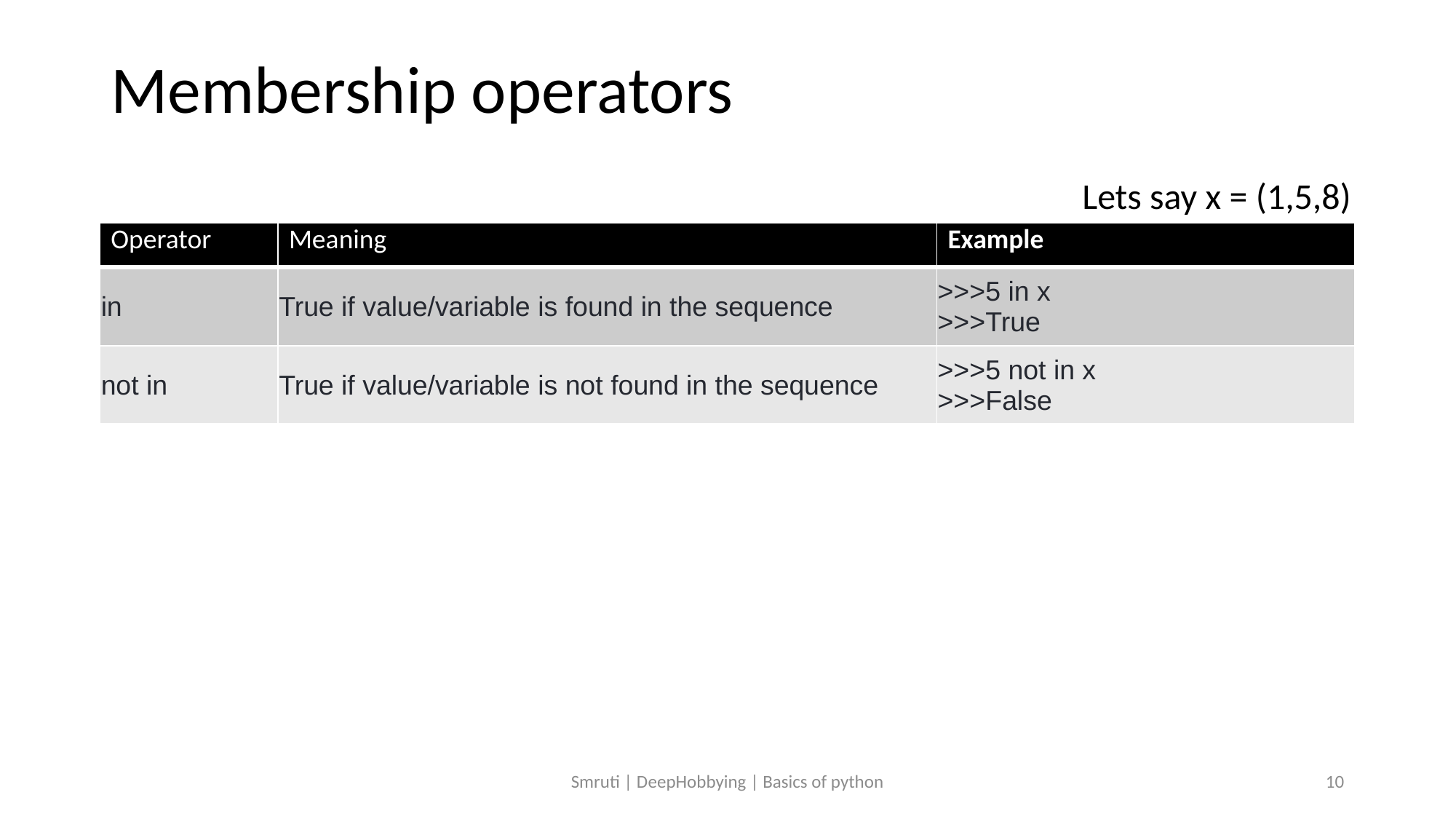

# Membership operators
Lets say x = (1,5,8)
| Operator | Meaning | Example |
| --- | --- | --- |
| in | True if value/variable is found in the sequence | >>>5 in x >>>True |
| not in | True if value/variable is not found in the sequence | >>>5 not in x >>>False |
Smruti | DeepHobbying | Basics of python
10